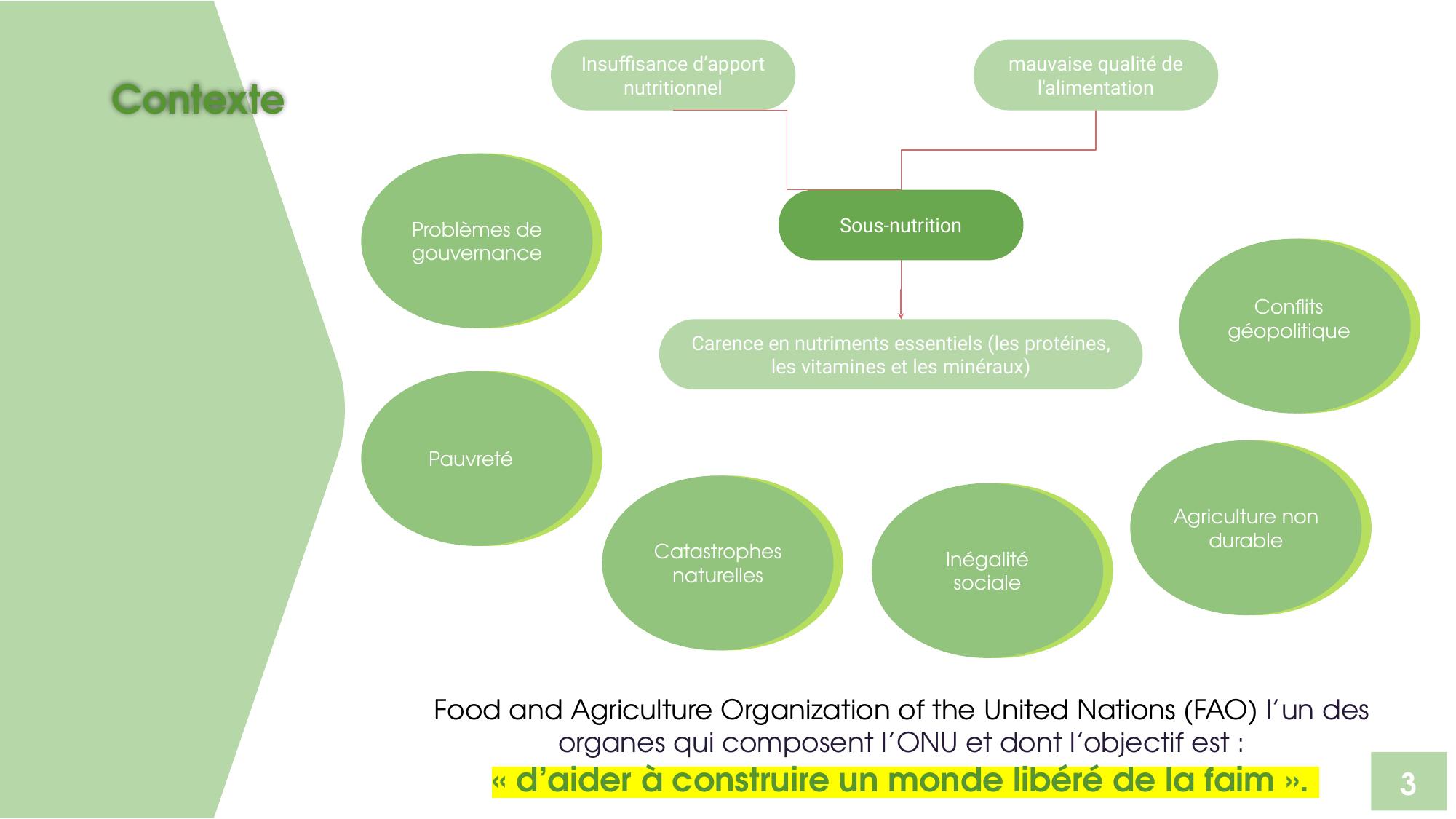

mauvaise qualité de l'alimentation
Insuffisance d’apport nutritionnel
Sous-nutrition
Carence en nutriments essentiels (les protéines, les vitamines et les minéraux)

Problèmes de gouvernance

Conflits géopolitique

Pauvreté

Agriculture non durable

Catastrophes naturelles

Inégalité sociale
Contexte

Problèmes de gouvernance

Conflits géopolitique

Pauvreté

Agriculture non durable

Catastrophes naturelles

Inégalité sociale
Food and Agriculture Organization of the United Nations (FAO) l’un des organes qui composent l’ONU et dont l’objectif est :
 « d’aider à construire un monde libéré de la faim ».
3